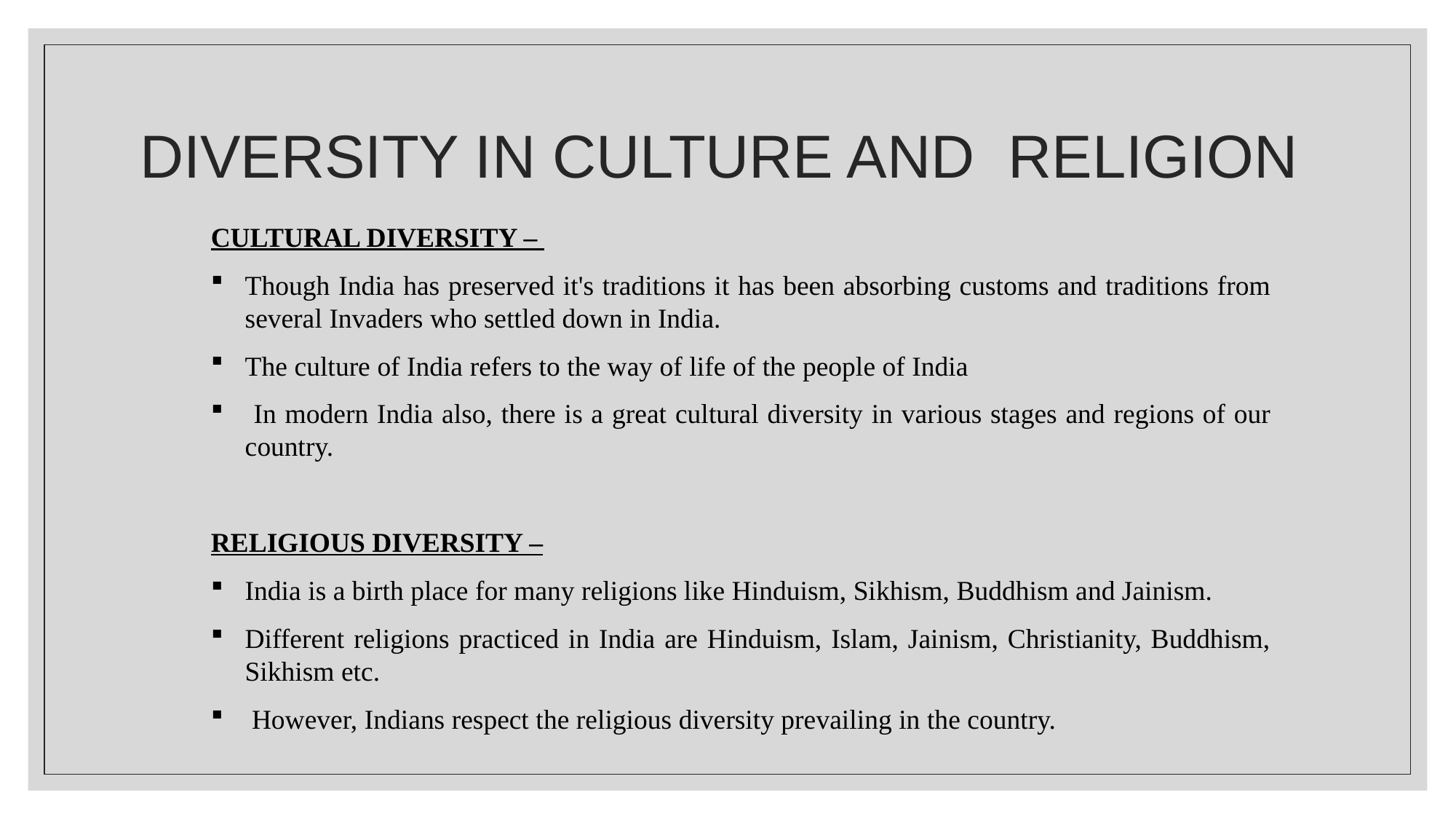

# DIVERSITY IN CULTURE AND  RELIGION
CULTURAL DIVERSITY –
Though India has preserved it's traditions it has been absorbing customs and traditions from several Invaders who settled down in India.
The culture of India refers to the way of life of the people of India
 In modern India also, there is a great cultural diversity in various stages and regions of our country.

RELIGIOUS DIVERSITY –
India is a birth place for many religions like Hinduism, Sikhism, Buddhism and Jainism.
Different religions practiced in India are Hinduism, Islam, Jainism, Christianity, Buddhism, Sikhism etc.
 However, Indians respect the religious diversity prevailing in the country.